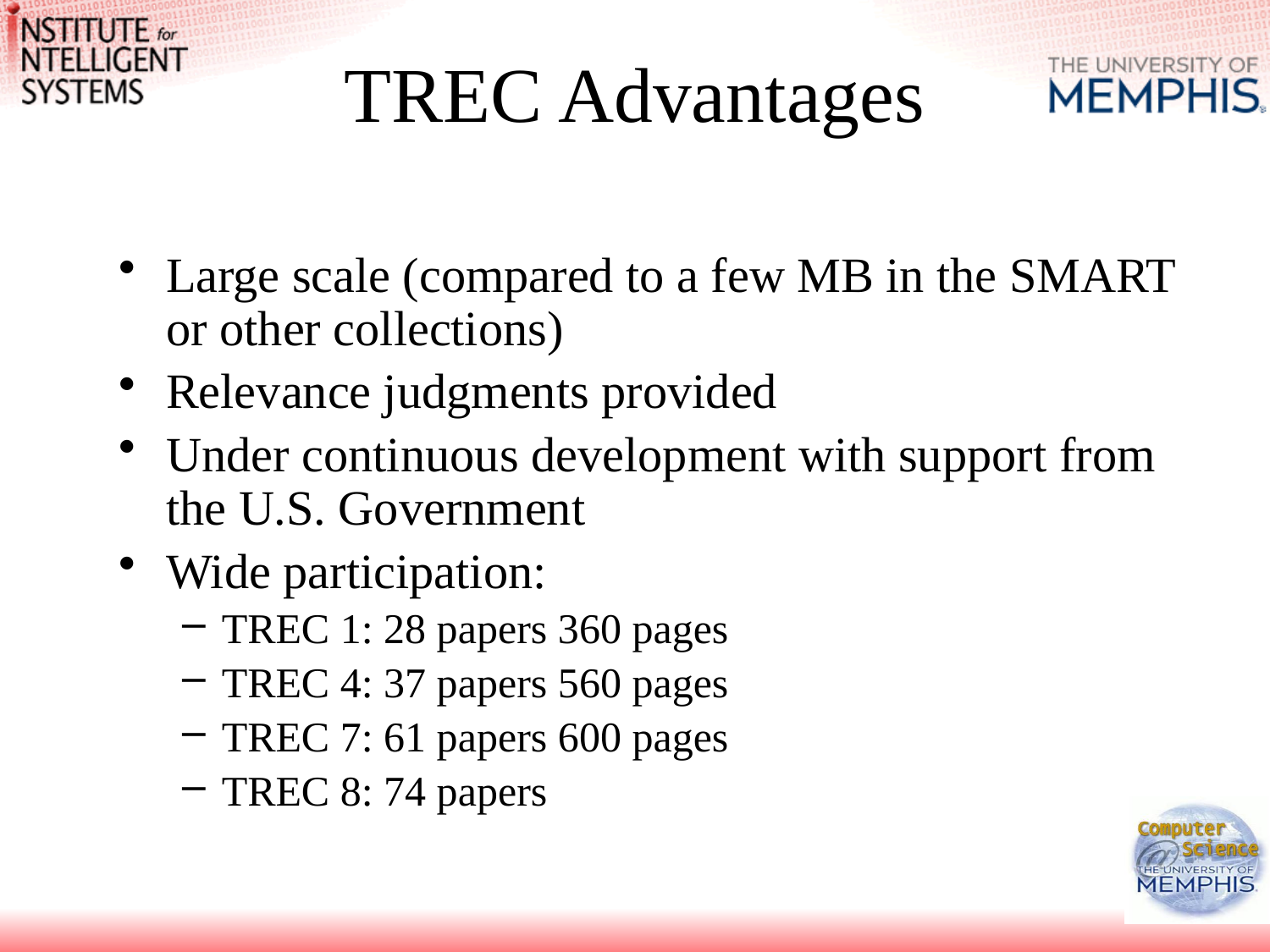

# TREC Advantages
Large scale (compared to a few MB in the SMART or other collections)
Relevance judgments provided
Under continuous development with support from the U.S. Government
Wide participation:
TREC 1: 28 papers 360 pages
TREC 4: 37 papers 560 pages
TREC 7: 61 papers 600 pages
TREC 8: 74 papers